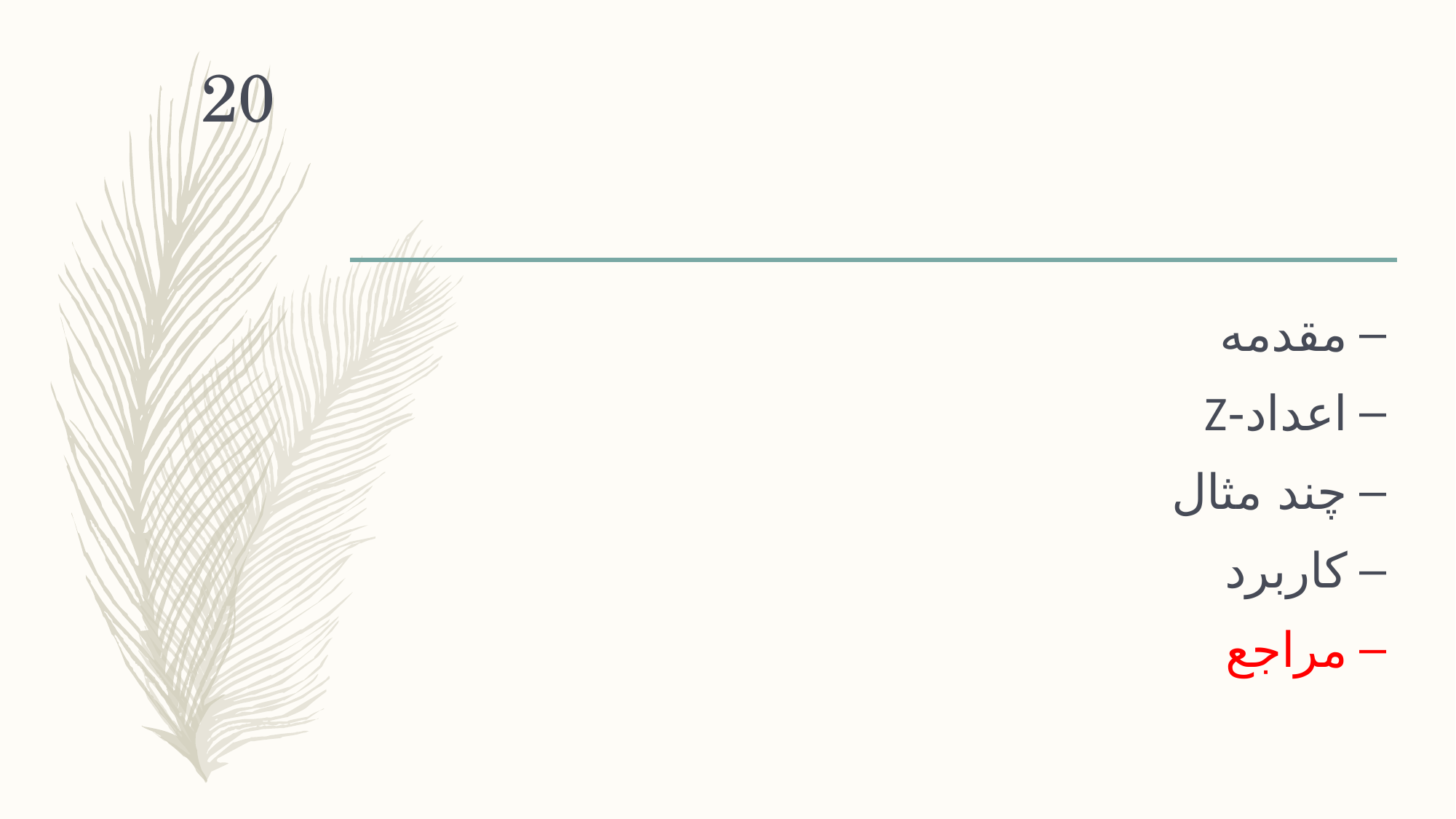

#
20
مقدمه
اعداد-Z
چند مثال
کاربرد
مراجع